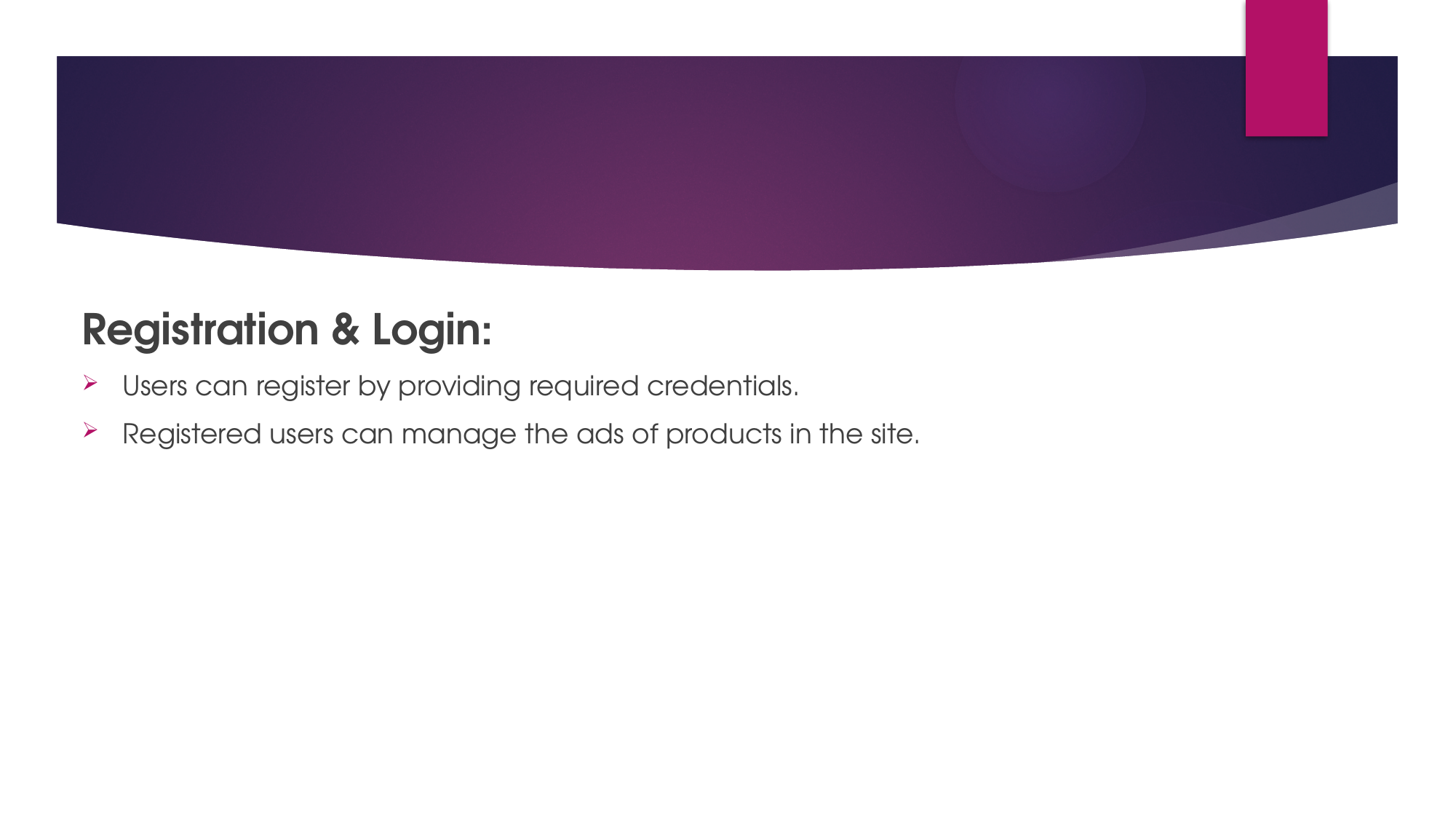

Registration & Login:
Users can register by providing required credentials.
Registered users can manage the ads of products in the site.